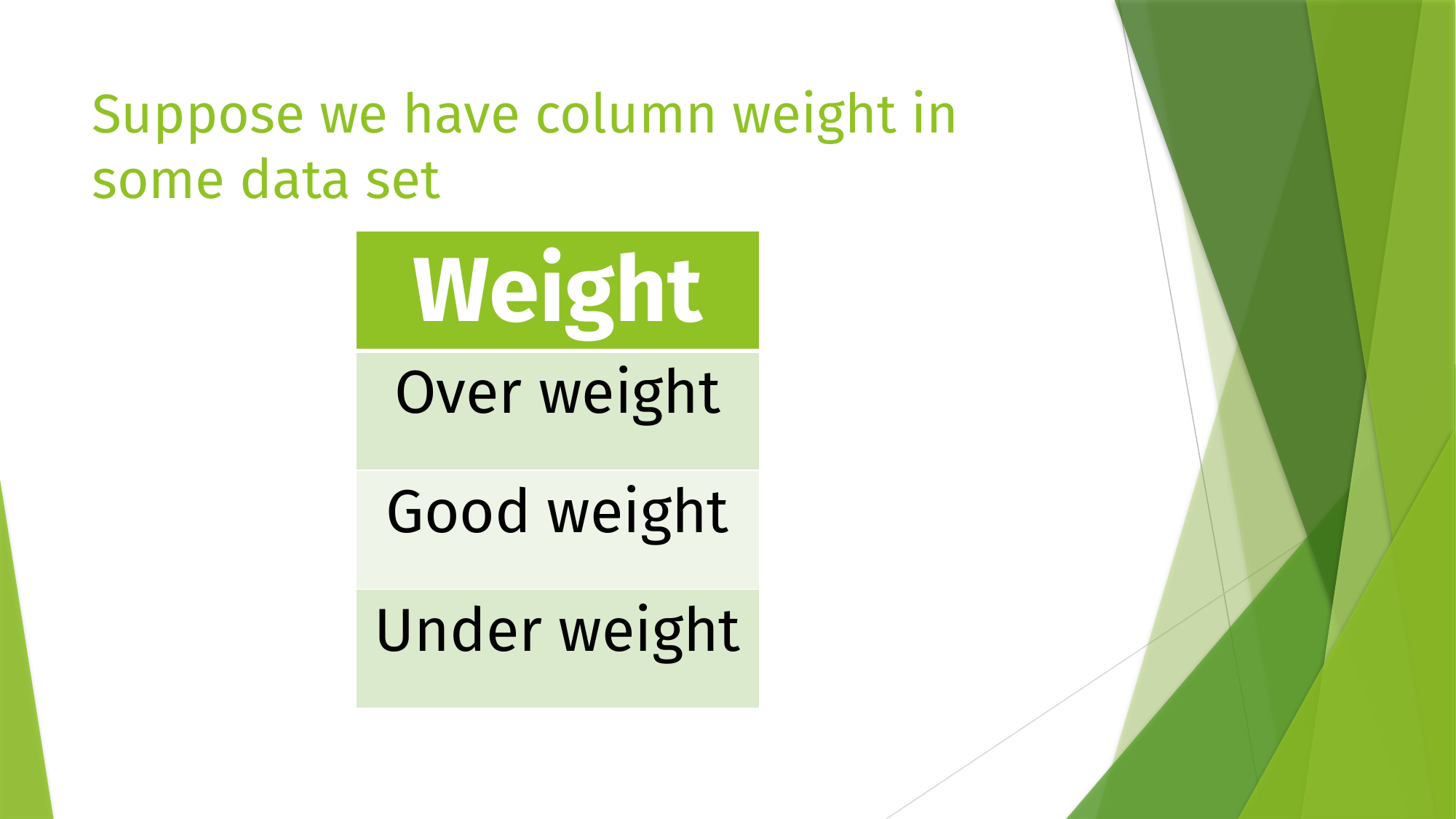

# Suppose we have column weight in some data set
| Weight |
| --- |
| Over weight |
| Good weight |
| Under weight |